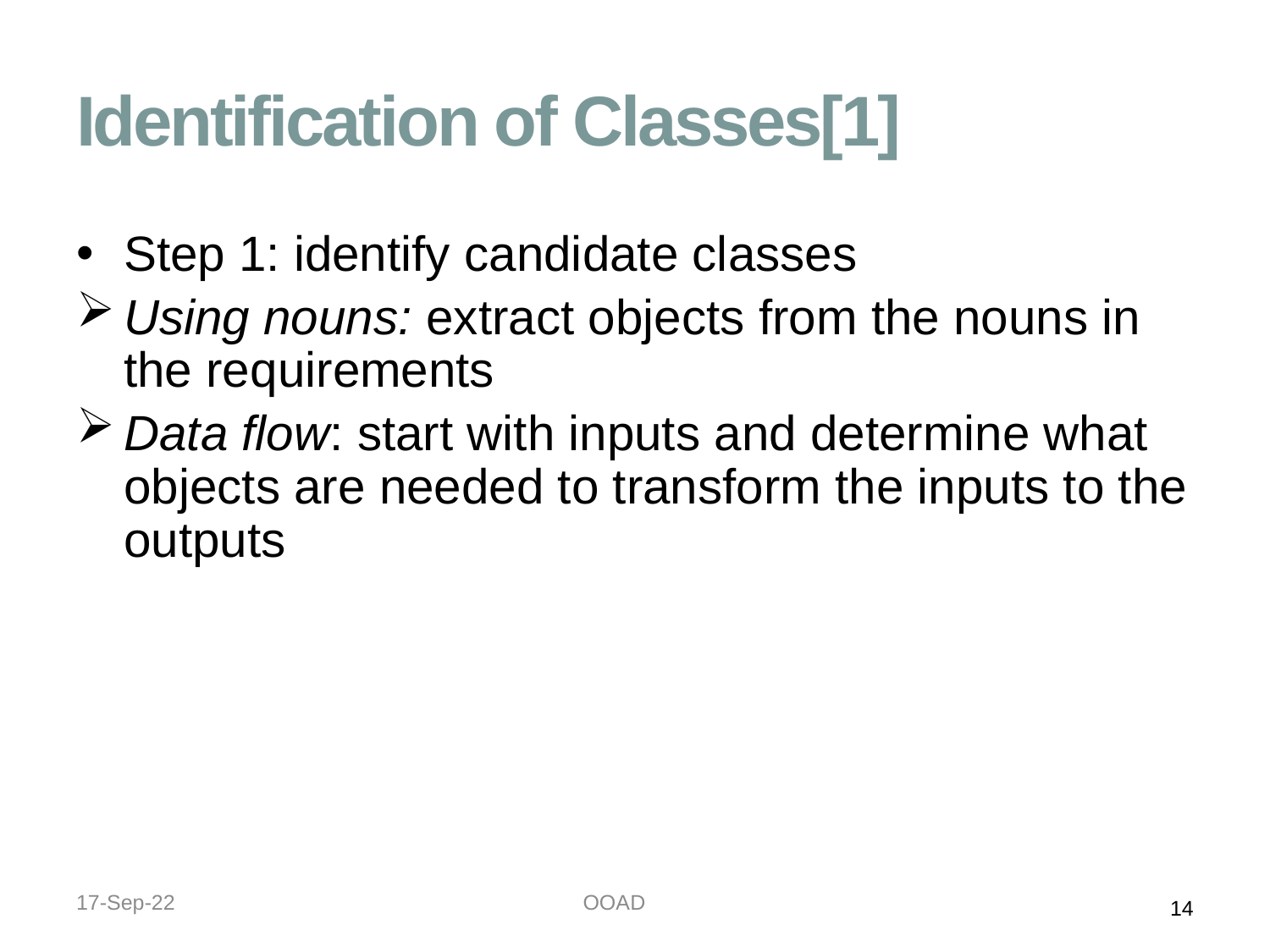

# Identification of Classes[1]
Step 1: identify candidate classes
Using nouns: extract objects from the nouns in the requirements
Data flow: start with inputs and determine what objects are needed to transform the inputs to the outputs
17-Sep-22
OOAD
14